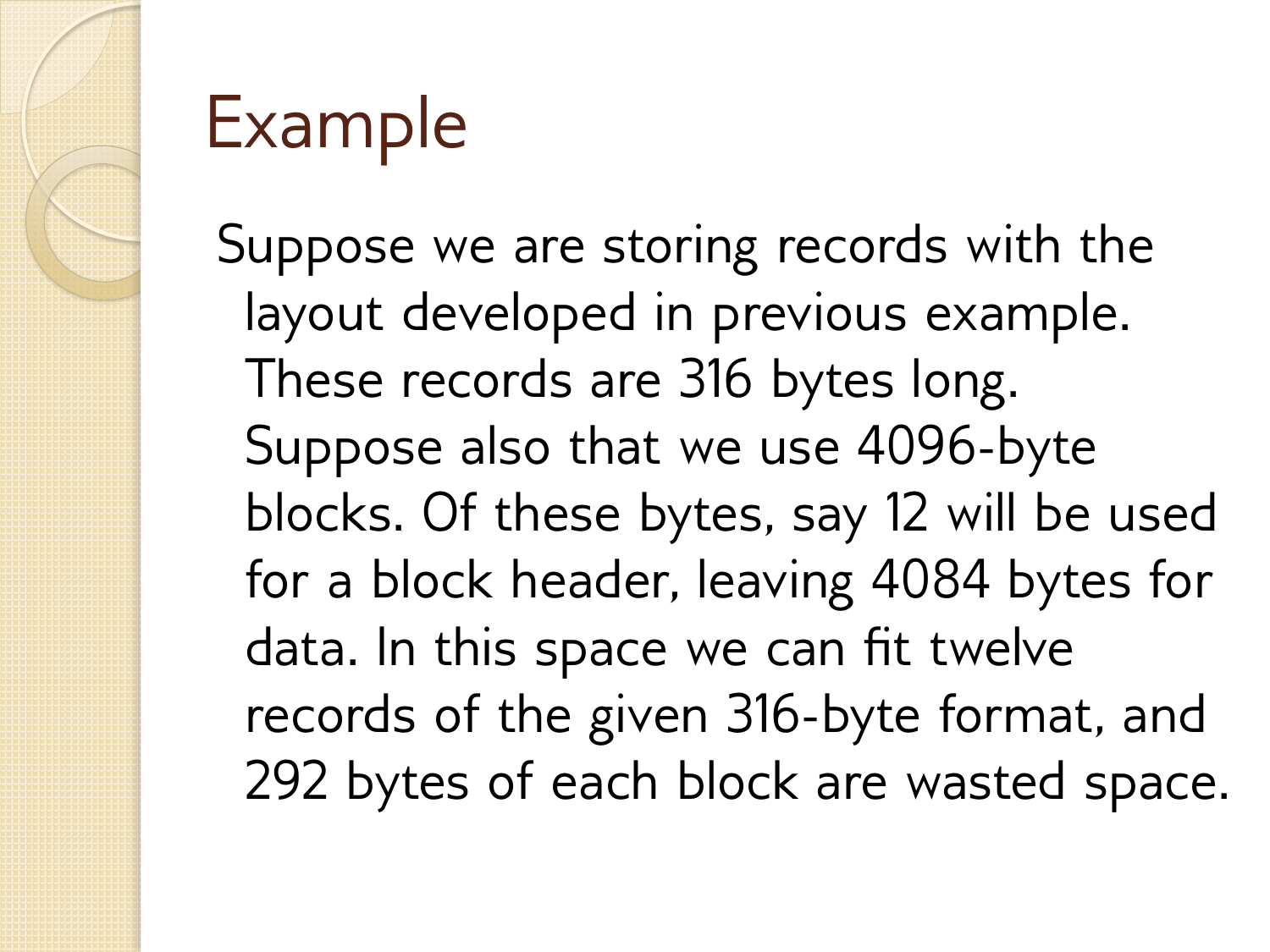

# Example
Suppose we are storing records with the layout developed in previous example. These records are 316 bytes long. Suppose also that we use 4096-byte blocks. Of these bytes, say 12 will be used for a block header, leaving 4084 bytes for data. In this space we can fit twelve records of the given 316-byte format, and 292 bytes of each block are wasted space.